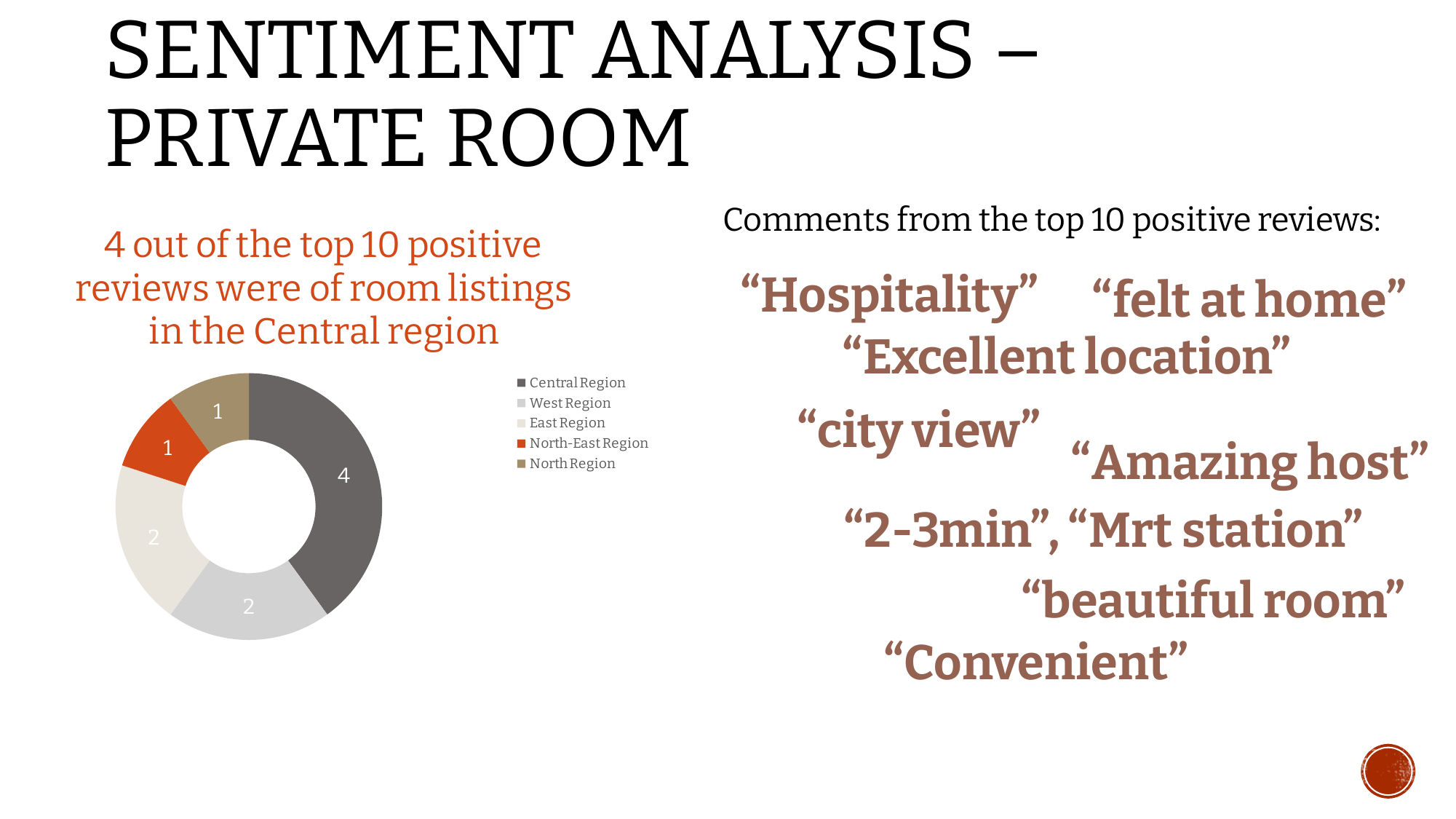

Sentiment Analysis – private room

### Chart: 4 out of the top 10 positive reviews were of room listings in the Central region

| Category | Total |
|---|---|
| Central Region | 4.0 |
| West Region | 2.0 |
| East Region | 2.0 |
| North-East Region | 1.0 |
| North Region | 1.0 |
Comments from the top 10 positive reviews:

“Hospitality”
“felt at home”
“Excellent location”
“city view”
“Amazing host”
“2-3min”, “Mrt station”
“beautiful room”
“Convenient”